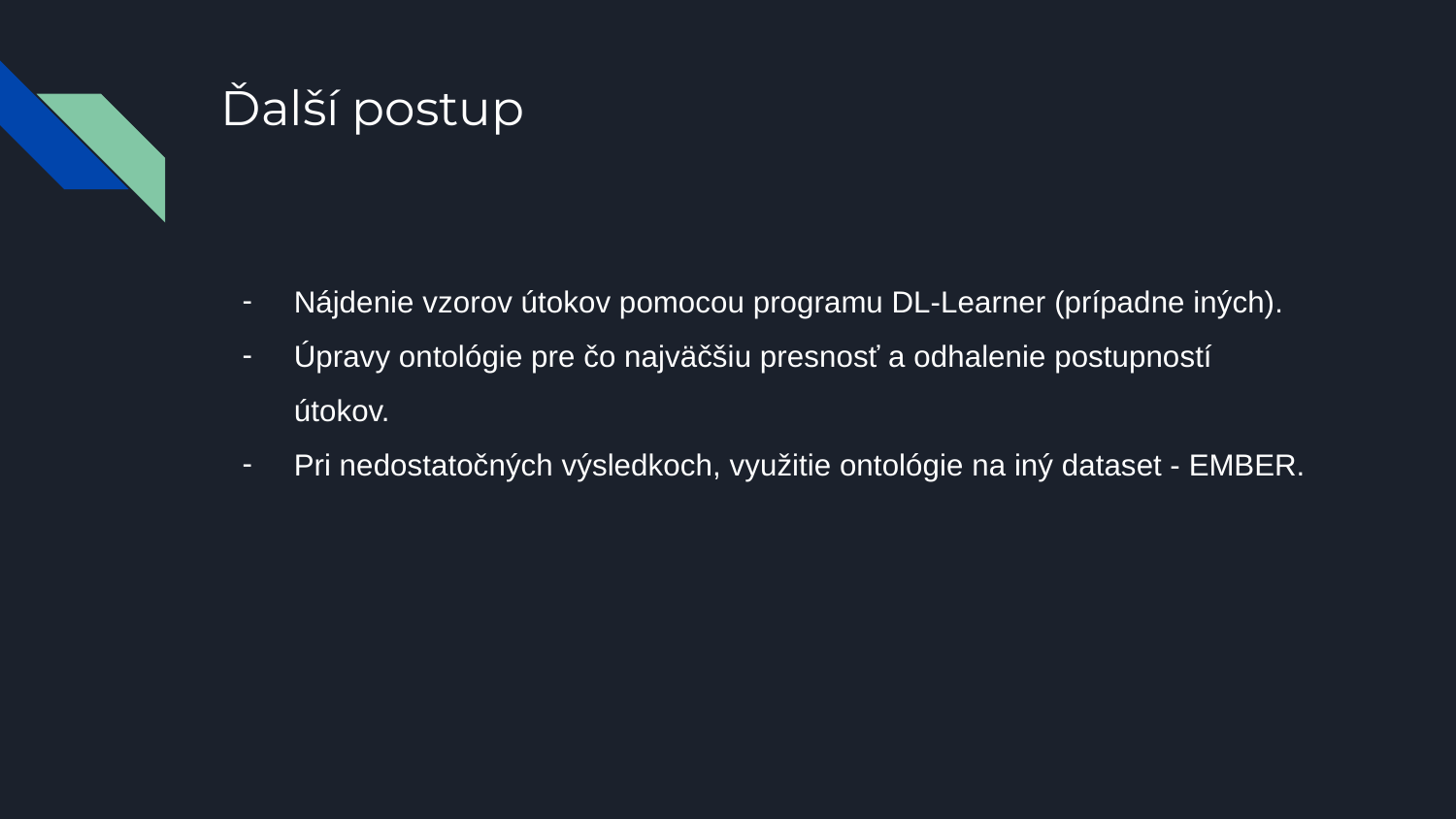

# Ďalší postup
Nájdenie vzorov útokov pomocou programu DL-Learner (prípadne iných).
Úpravy ontológie pre čo najväčšiu presnosť a odhalenie postupností útokov.
Pri nedostatočných výsledkoch, využitie ontológie na iný dataset - EMBER.